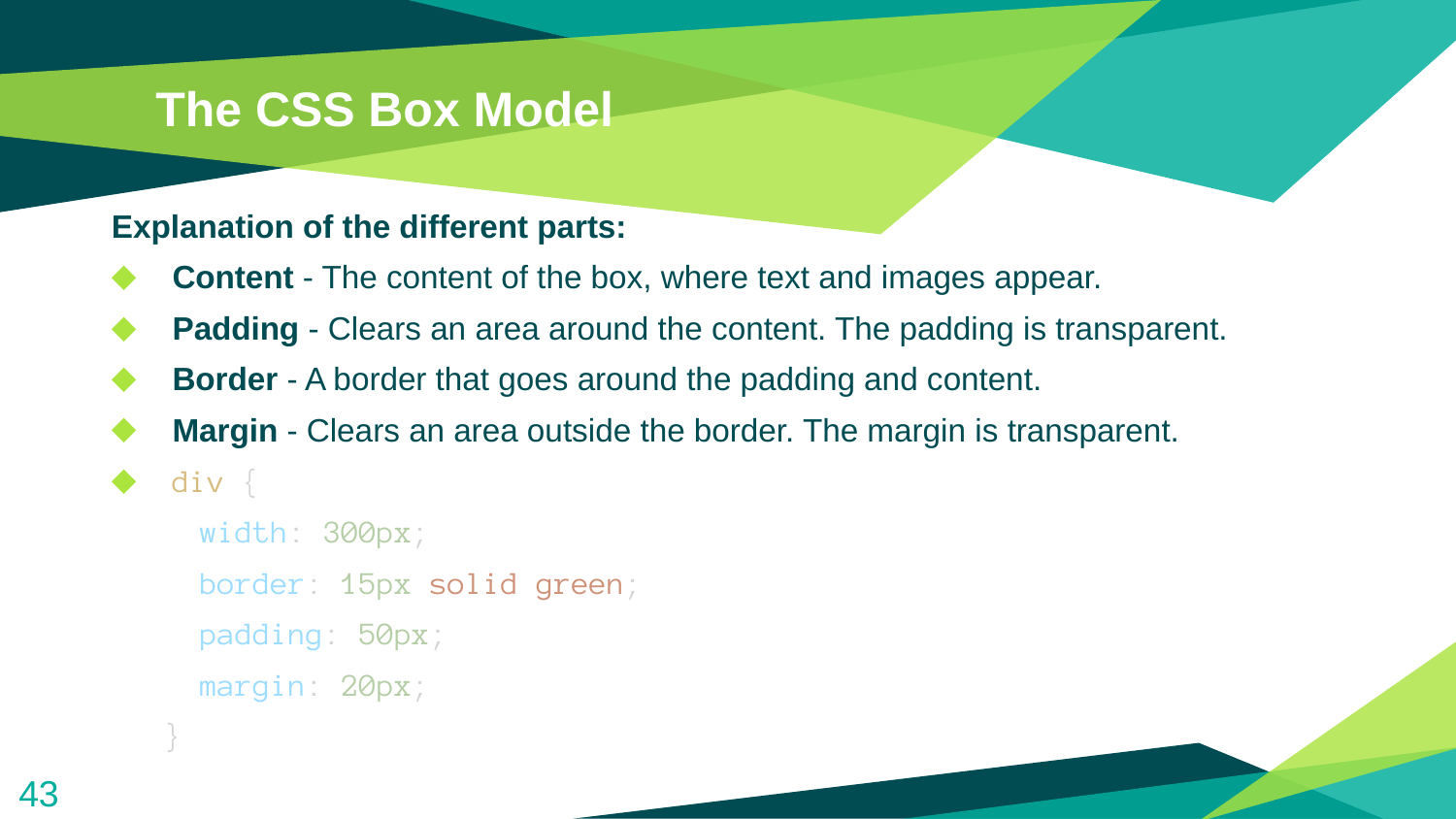

# The CSS Box Model
Explanation of the different parts:
Content - The content of the box, where text and images appear.
Padding - Clears an area around the content. The padding is transparent.
Border - A border that goes around the padding and content.
Margin - Clears an area outside the border. The margin is transparent.
div {
     width: 300px;
     border: 15px solid green;
     padding: 50px;
     margin: 20px;
   }

43